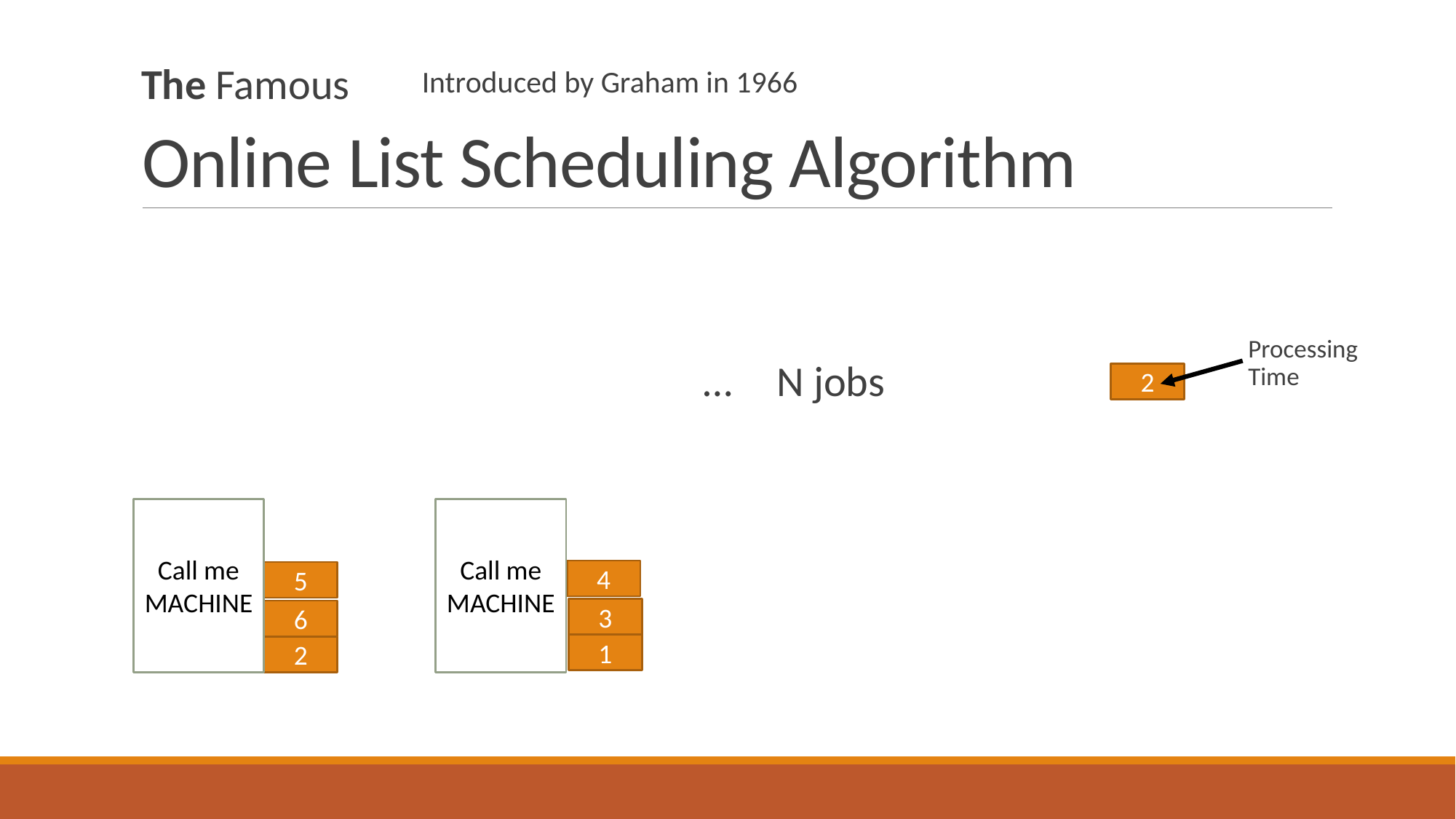

#
Online List Scheduling Algorithm
The Famous
Introduced by Graham in 1966

Processing Time
…
N jobs
2
Call me MACHINE
Call me MACHINE
4
5
3
6
1
2